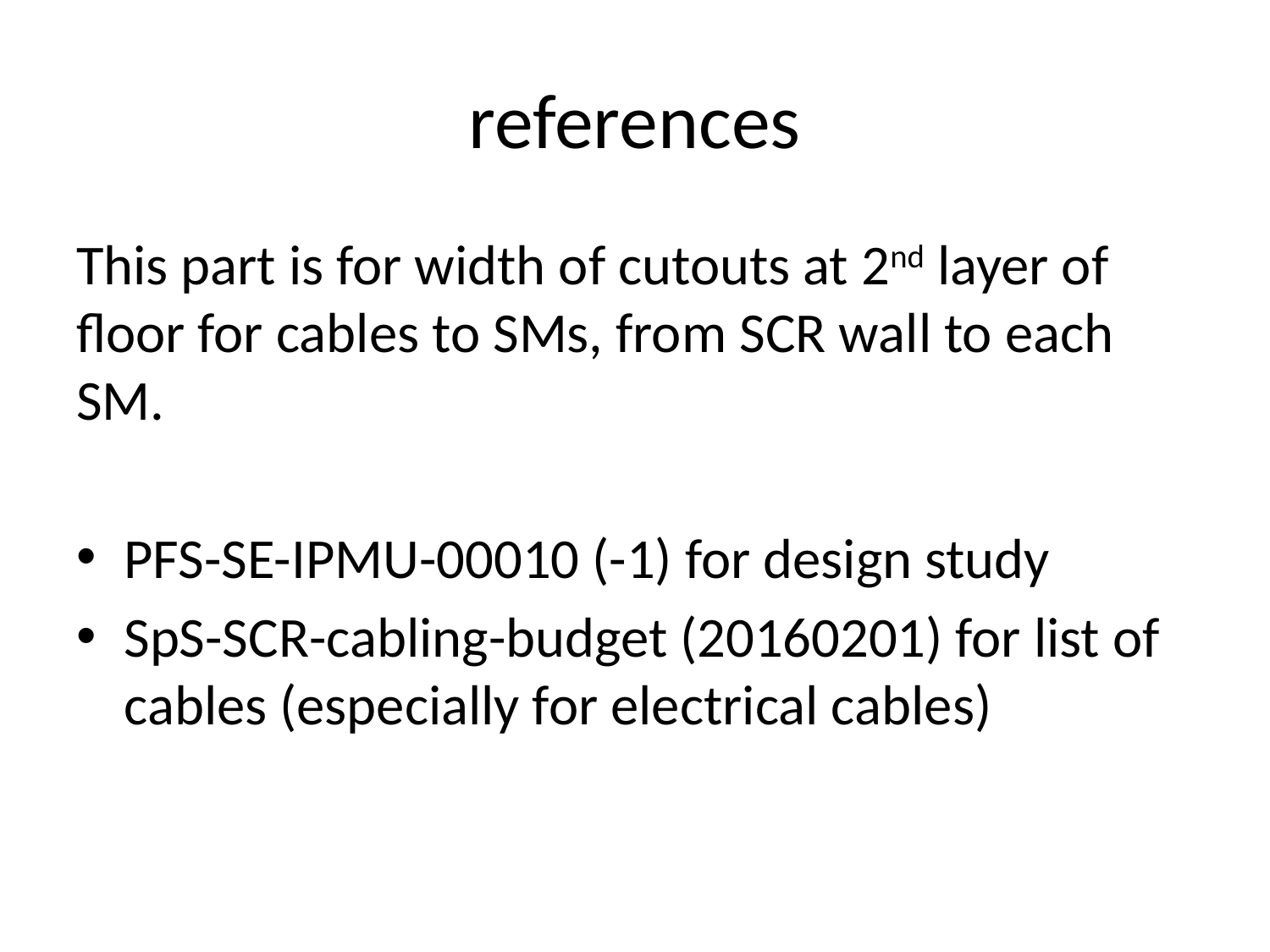

# references
This part is for width of cutouts at 2nd layer of floor for cables to SMs, from SCR wall to each SM.

PFS-SE-IPMU-00010 (-1) for design study
SpS-SCR-cabling-budget (20160201) for list of cables (especially for electrical cables)